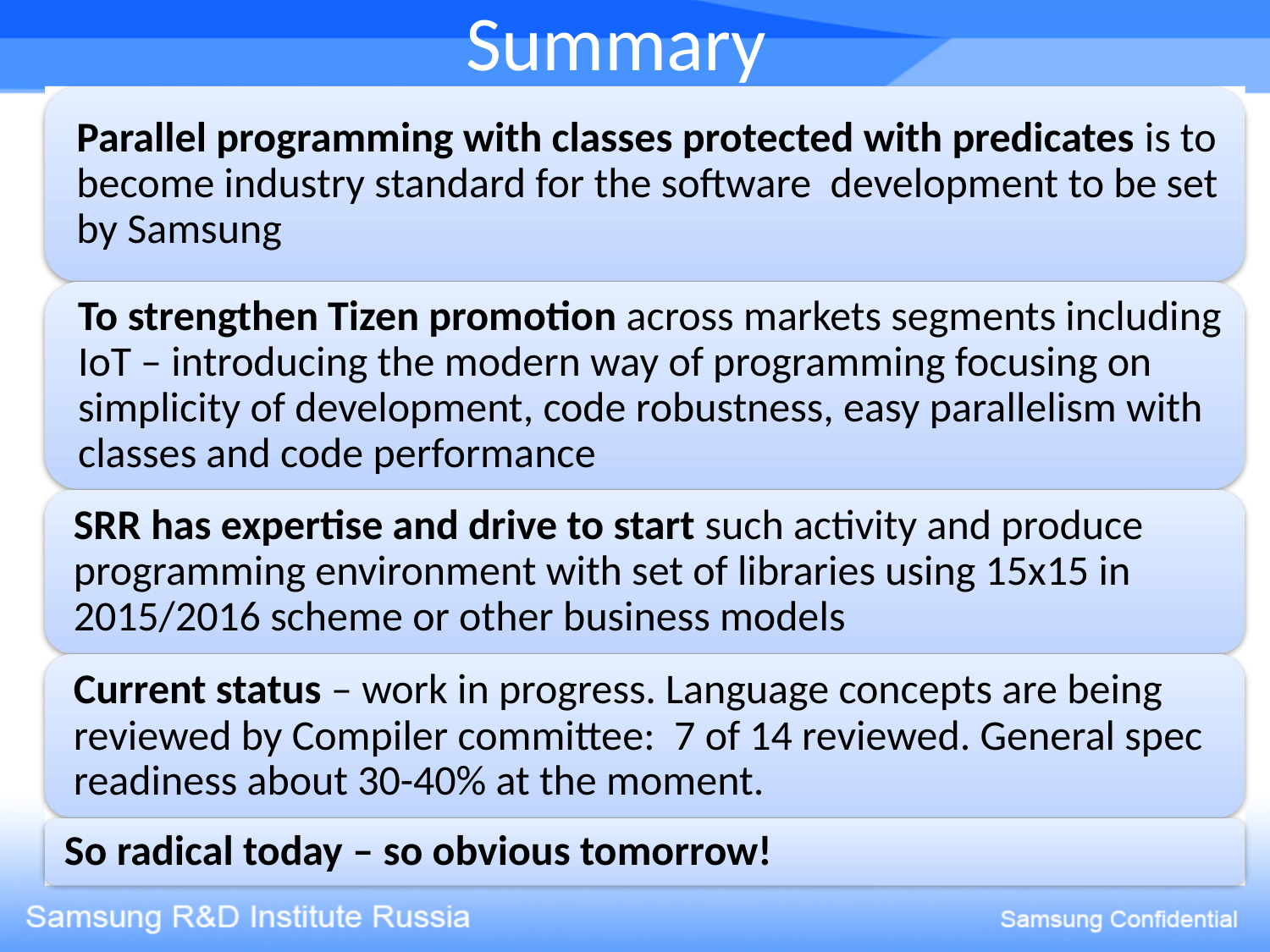

# Summary
Parallel programming with classes protected with predicates is to become industry standard for the software  development to be set by Samsung
To strengthen Tizen promotion across markets segments including IoT – introducing the modern way of programming focusing on simplicity of development, code robustness, easy parallelism with classes and code performance
SRR has expertise and drive to start such activity and produce programming environment with set of libraries using 15x15 in 2015/2016 scheme or other business models
Current status – work in progress. Language concepts are being reviewed by Compiler committee:  7 of 14 reviewed. General spec readiness about 30-40% at the moment.
So radical today – so obvious tomorrow!